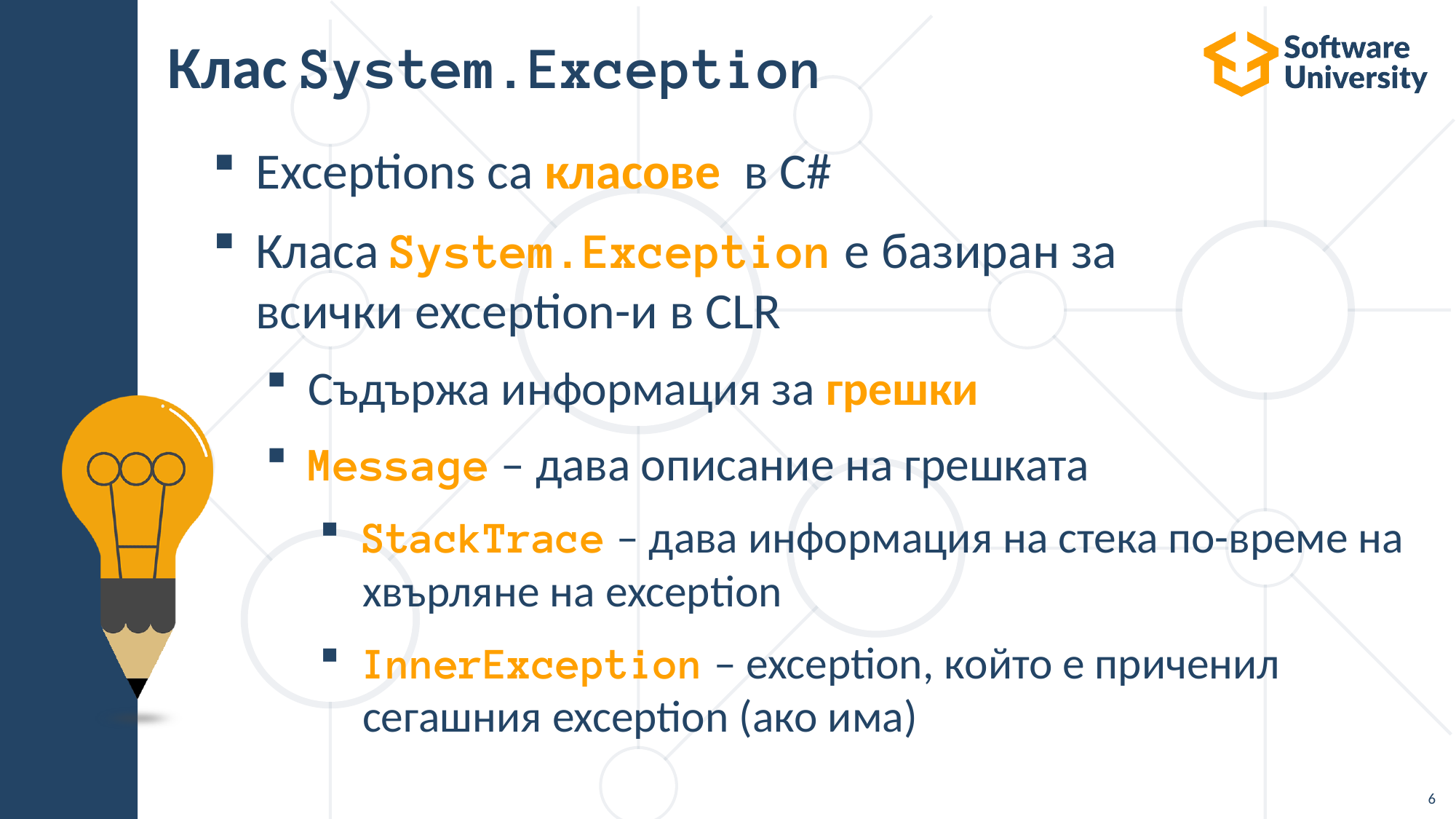

# Клас System.Exception
Exceptions са класове  в C#
Класа System.Exception е базиран за всички exception-и в CLR
Съдържа информация за грешки
Message – дава описание на грешката
StackTrace – дава информация на стека по-време на хвърляне на exception
InnerException – exception, който е приченил сегашния exception (ако има)
6